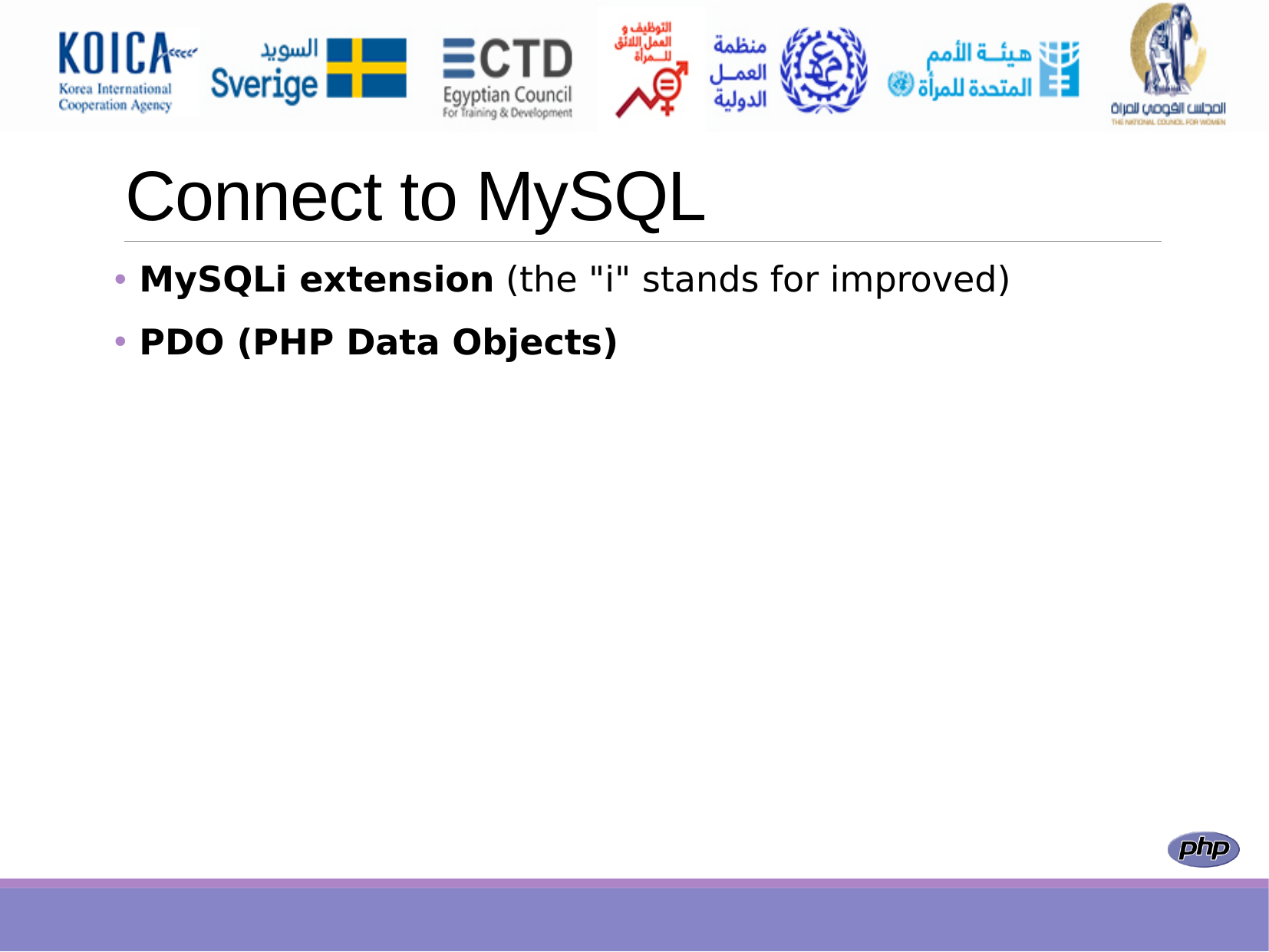

# Connect to MySQL
 MySQLi extension (the "i" stands for improved)
 PDO (PHP Data Objects)